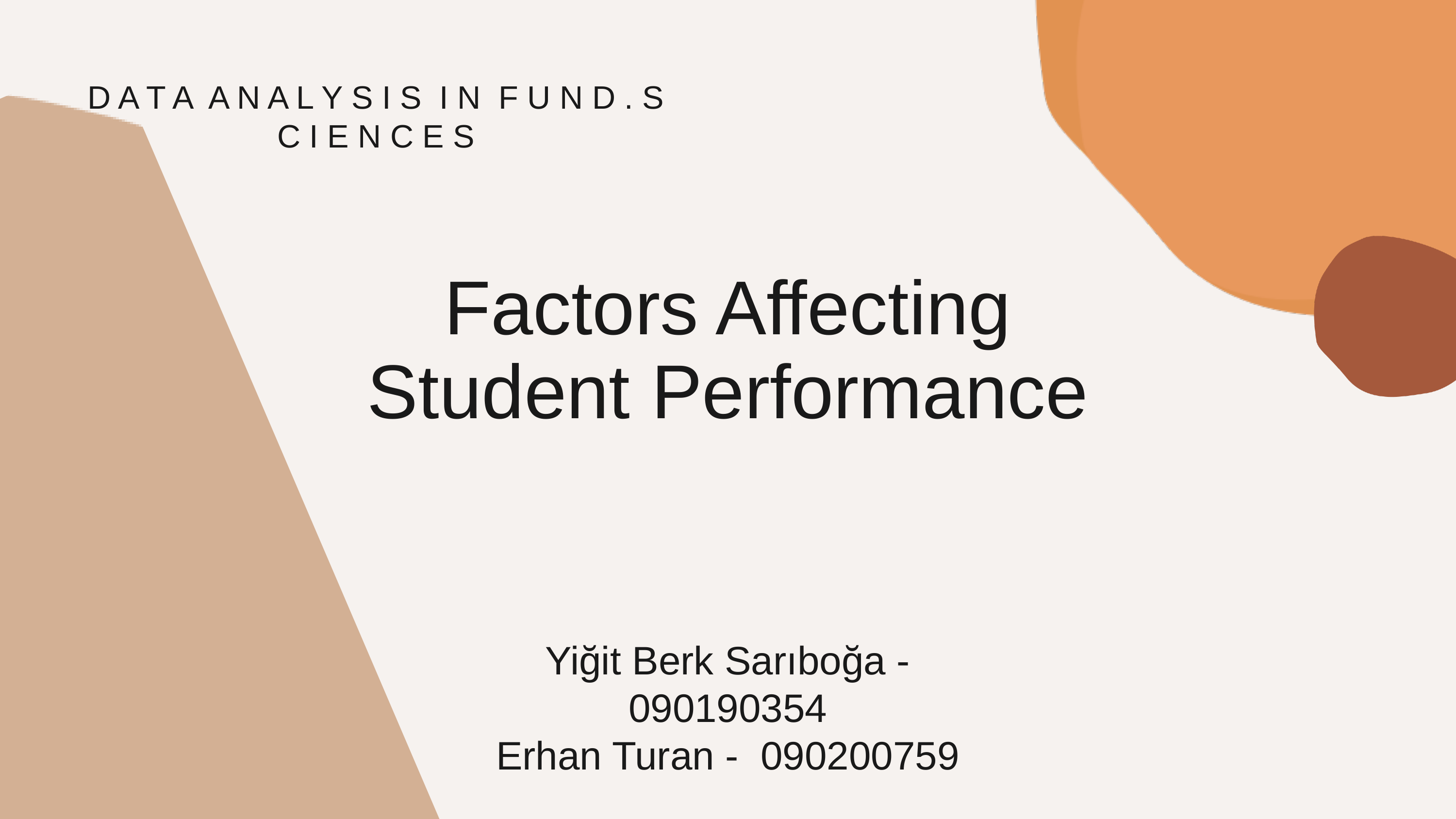

D A T A  A N A L Y S I S  I N  F U N D . S C I E N C E S

Factors Affecting Student Performance
Yiğit Berk Sarıboğa - 090190354
Erhan Turan -  090200759